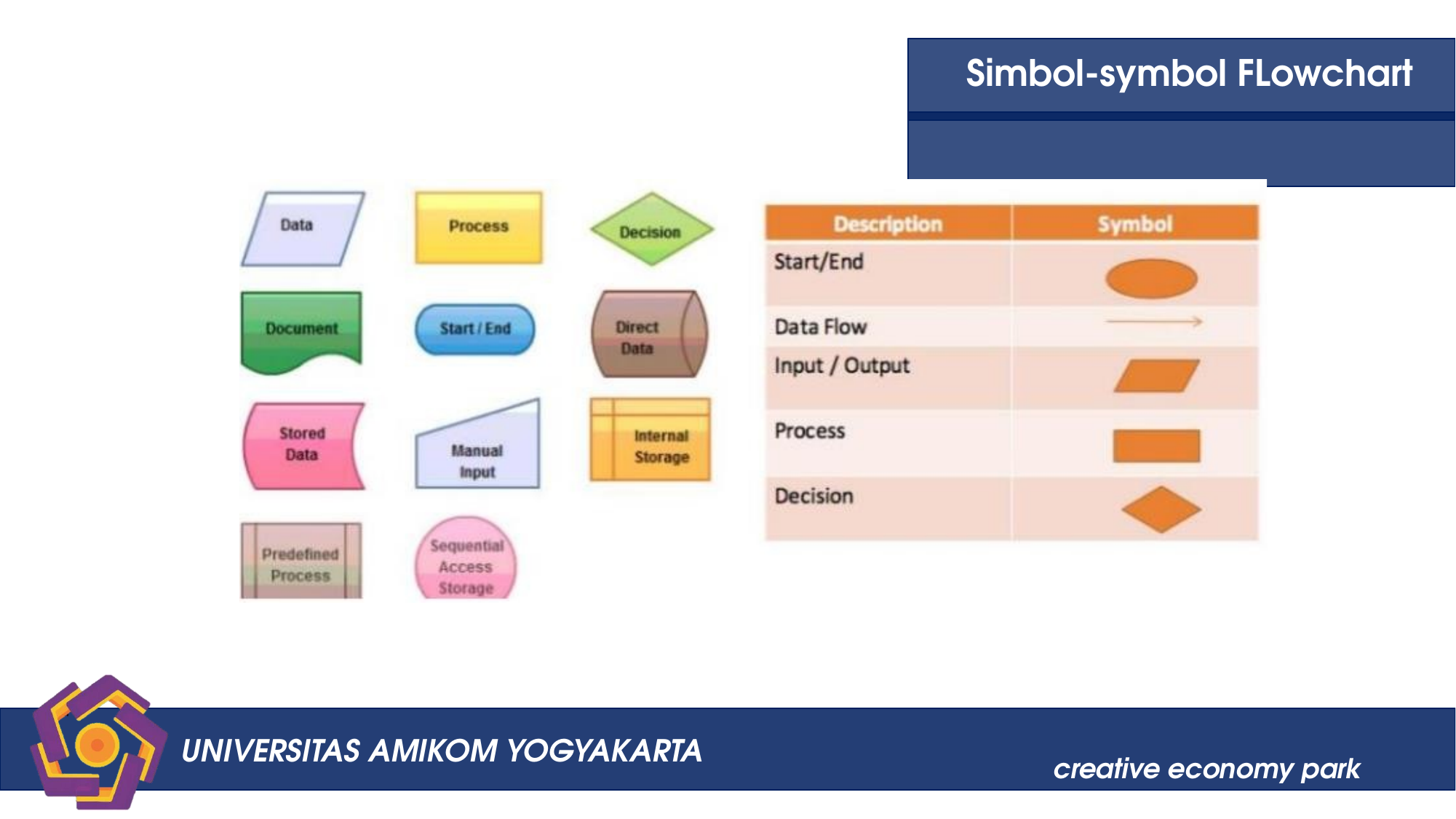

# Simbol-symbol FLowchart

UNIVERSITAS AMIKOM YOGYAKARTA
creative economy park